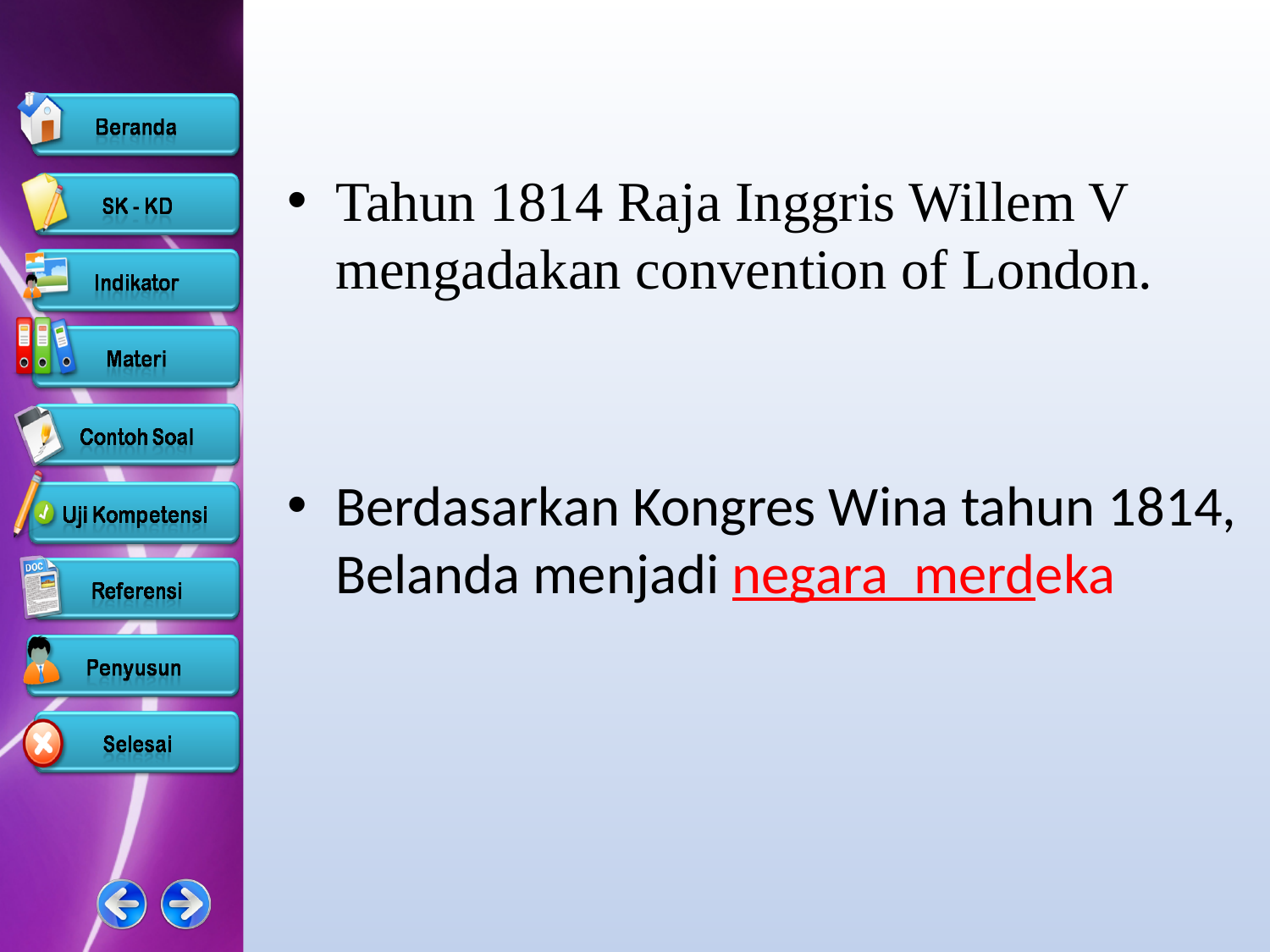

Tahun 1814 Raja Inggris Willem V mengadakan convention of London.

Berdasarkan Kongres Wina tahun 1814, Belanda menjadi negara  merdeka